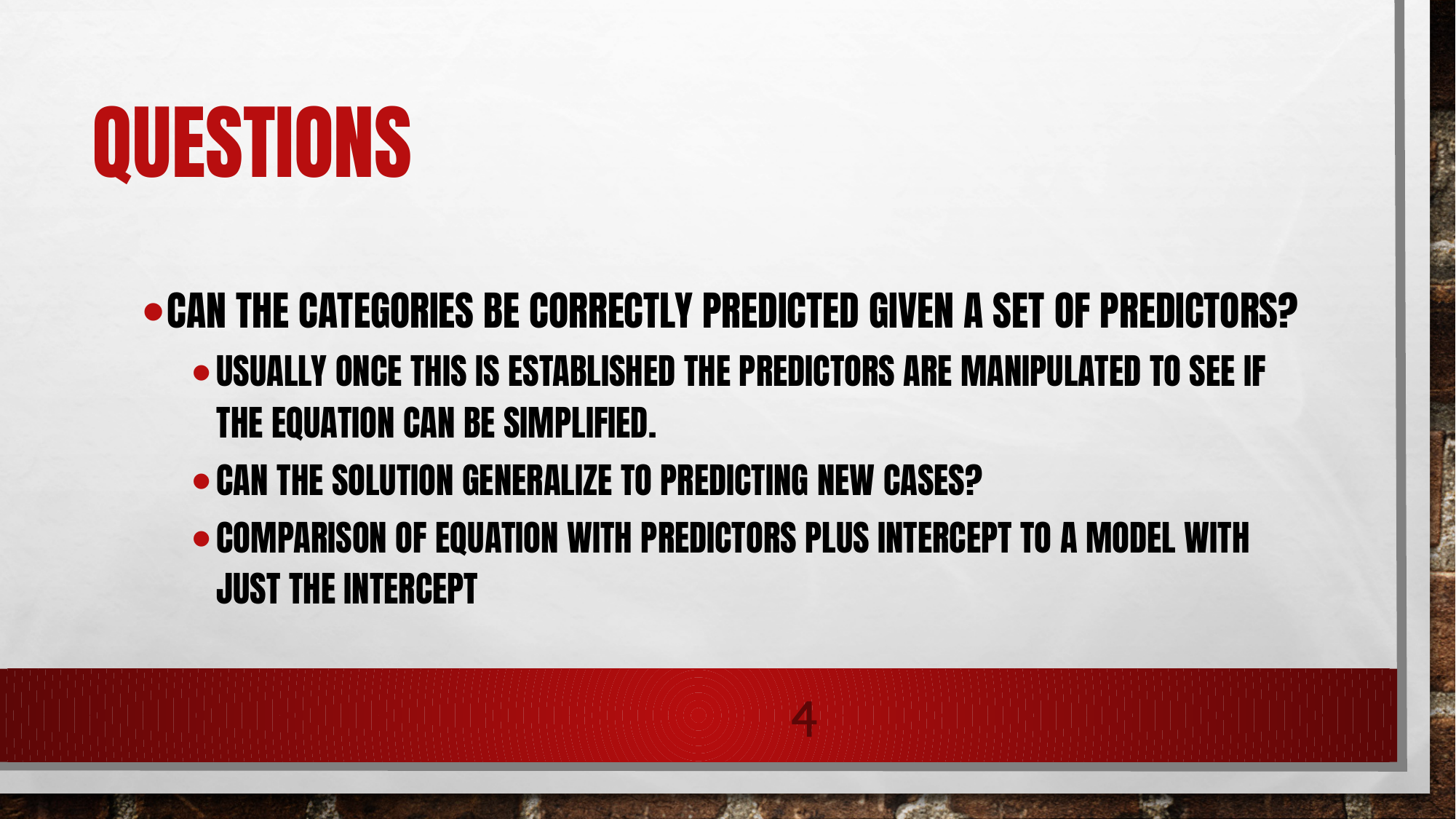

# Questions
Can the categories be correctly predicted given a set of predictors?
Usually once this is established the predictors are manipulated to see if the equation can be simplified.
Can the solution generalize to predicting new cases?
Comparison of equation with predictors plus intercept to a model with just the intercept
4